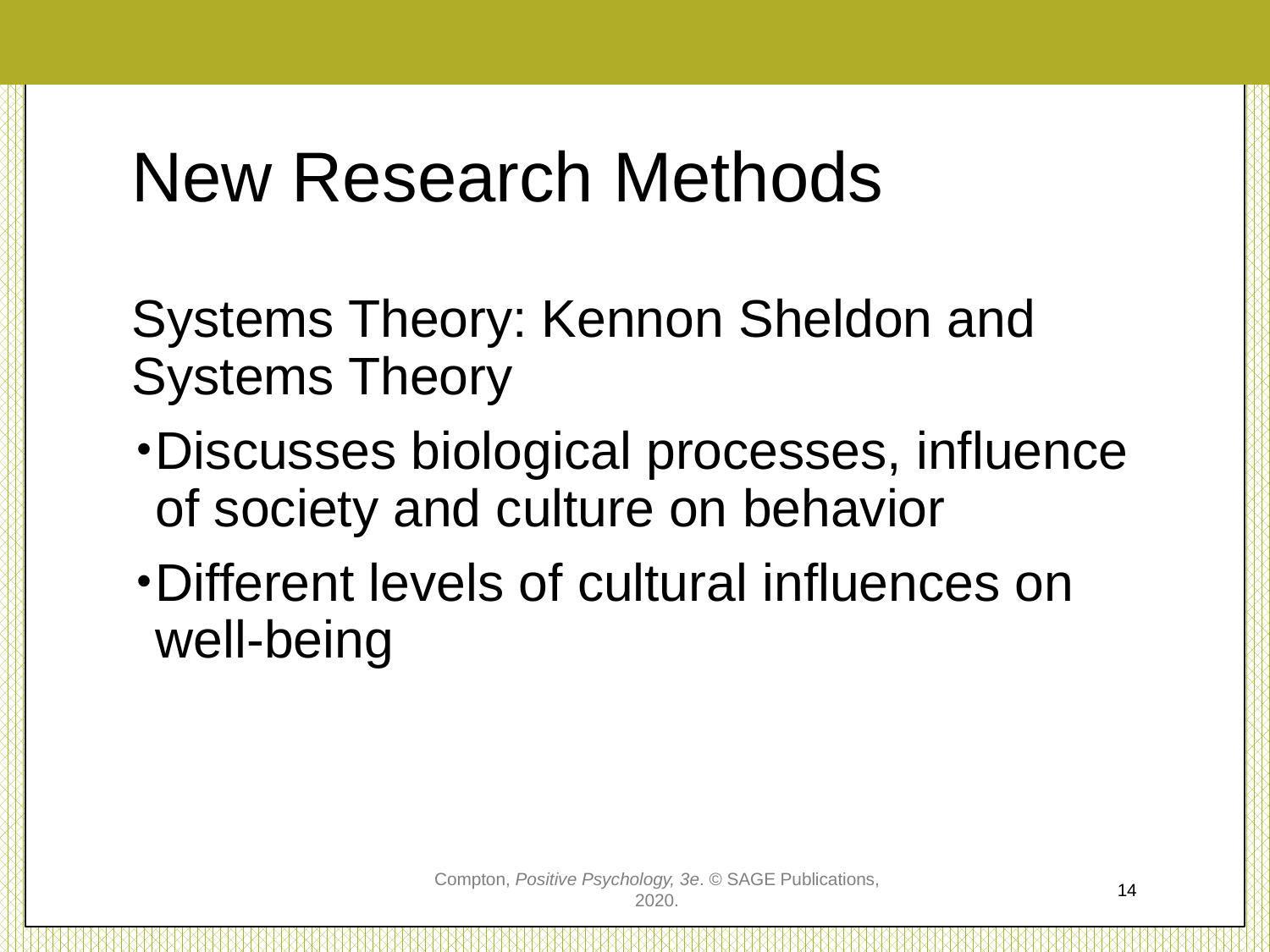

# New Research Methods
Systems Theory: Kennon Sheldon and Systems Theory
Discusses biological processes, influence of society and culture on behavior
Different levels of cultural influences on well-being
Compton, Positive Psychology, 3e. © SAGE Publications, 2020.
14